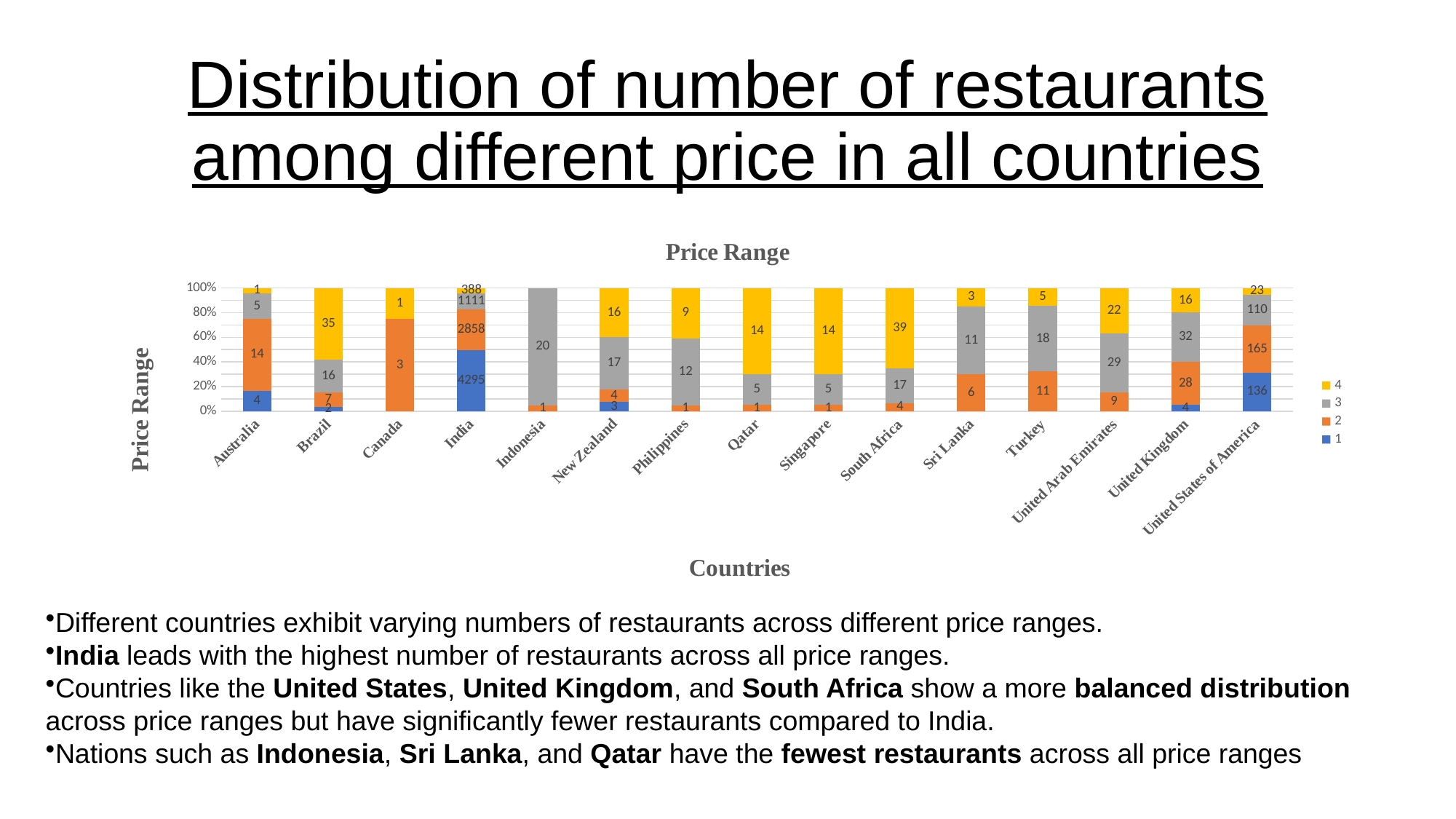

# Distribution of number of restaurants among different price in all countries

### Chart: Price Range

| Category | 1 | 2 | 3 | 4 |
|---|---|---|---|---|
| Australia | 4.0 | 14.0 | 5.0 | 1.0 |
| Brazil | 2.0 | 7.0 | 16.0 | 35.0 |
| Canada | None | 3.0 | None | 1.0 |
| India | 4295.0 | 2858.0 | 1111.0 | 388.0 |
| Indonesia | None | 1.0 | 20.0 | None |
| New Zealand | 3.0 | 4.0 | 17.0 | 16.0 |
| Philippines | None | 1.0 | 12.0 | 9.0 |
| Qatar | None | 1.0 | 5.0 | 14.0 |
| Singapore | None | 1.0 | 5.0 | 14.0 |
| South Africa | None | 4.0 | 17.0 | 39.0 |
| Sri Lanka | None | 6.0 | 11.0 | 3.0 |
| Turkey | None | 11.0 | 18.0 | 5.0 |
| United Arab Emirates | None | 9.0 | 29.0 | 22.0 |
| United Kingdom | 4.0 | 28.0 | 32.0 | 16.0 |
| United States of America | 136.0 | 165.0 | 110.0 | 23.0 |
Different countries exhibit varying numbers of restaurants across different price ranges.
India leads with the highest number of restaurants across all price ranges.
Countries like the United States, United Kingdom, and South Africa show a more balanced distribution across price ranges but have significantly fewer restaurants compared to India.
Nations such as Indonesia, Sri Lanka, and Qatar have the fewest restaurants across all price ranges